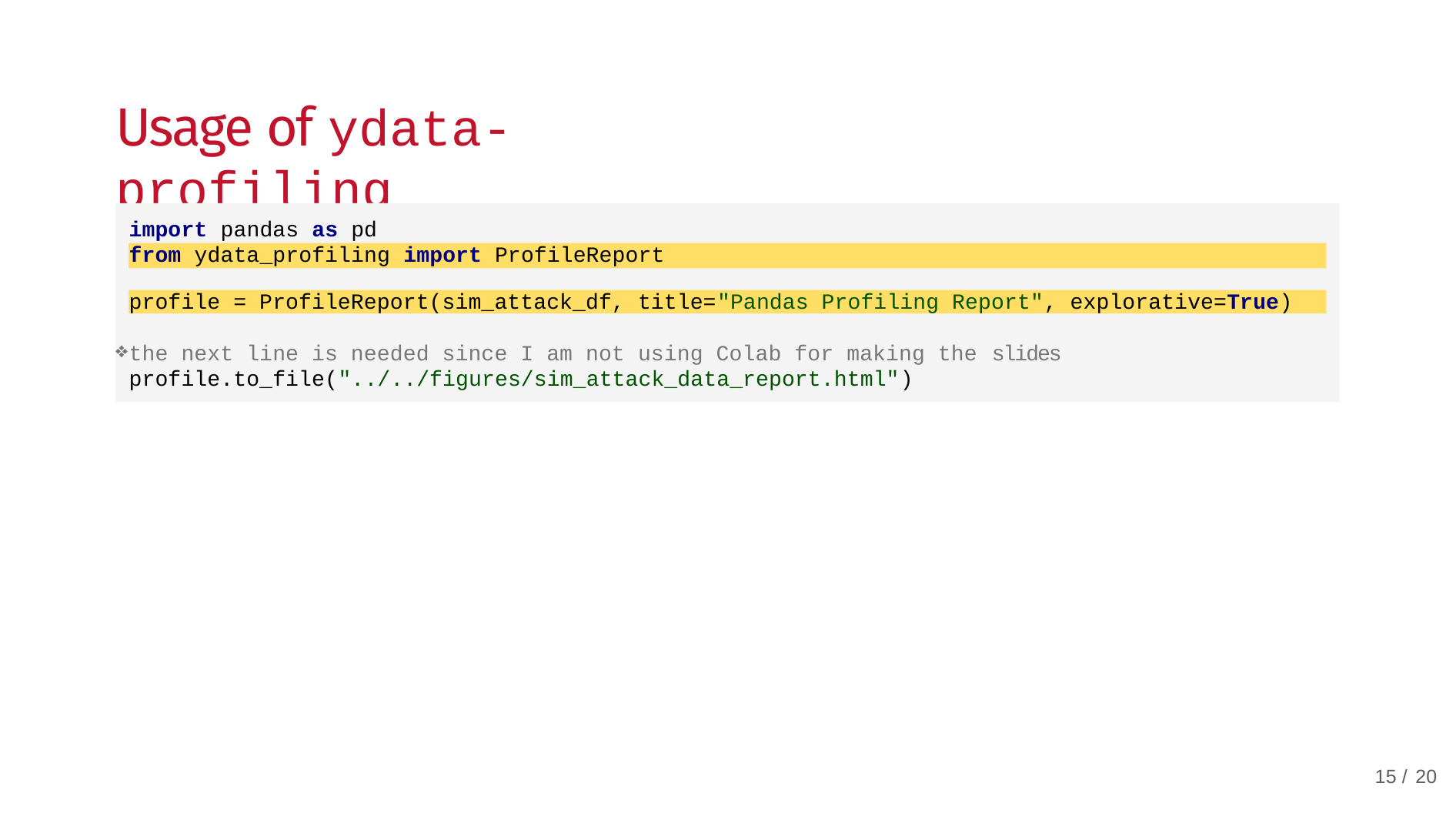

# Usage of ydata-profiling

import pandas as pd
from ydata_profiling import ProfileReport

the next line is needed since I am not using Colab for making the slides  profile.to_file("../../figures/sim_attack_data_report.html")

profile = ProfileReport(sim_attack_df, title="Pandas Profiling Report", explorative=True)
15 / 20